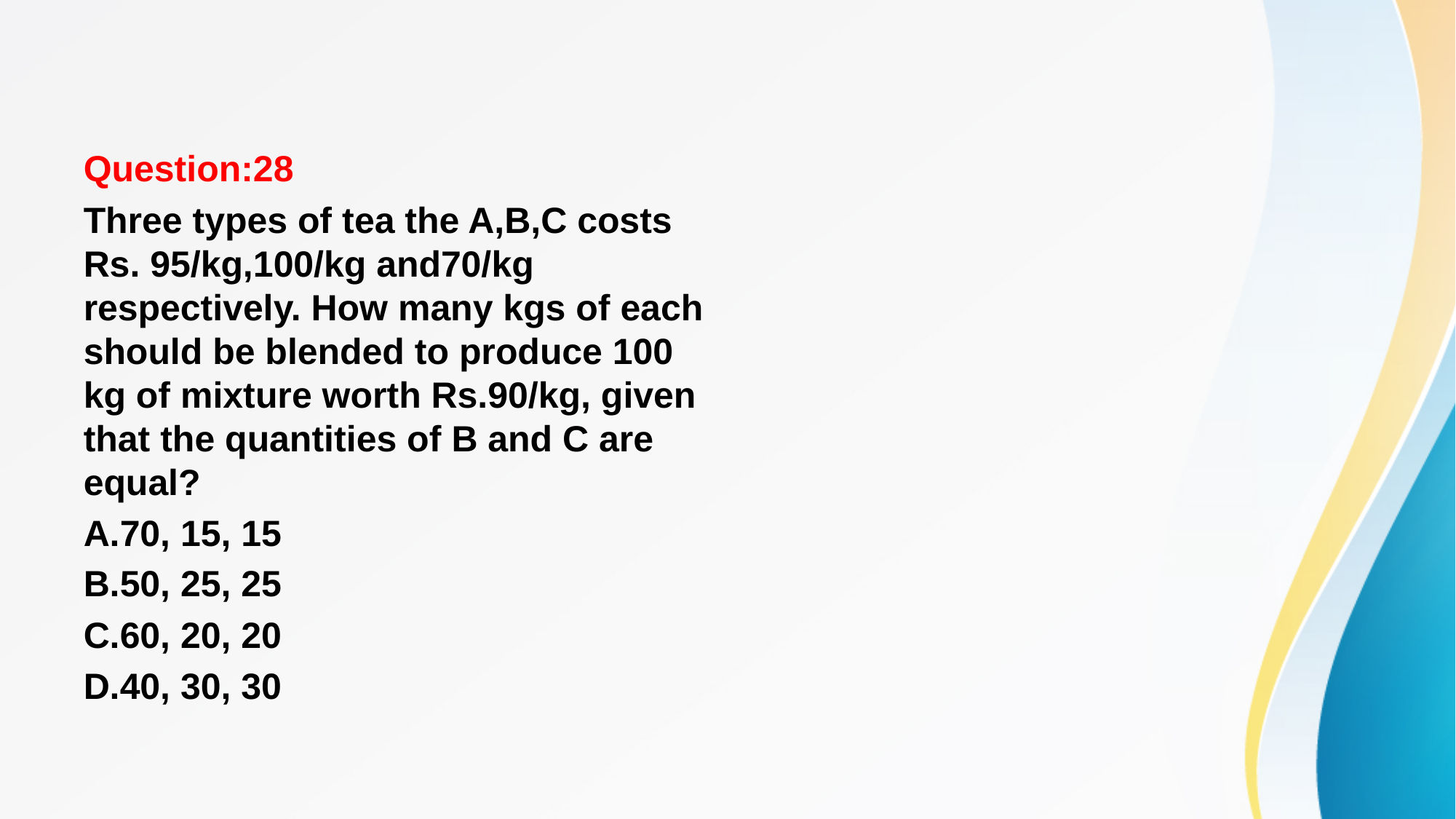

#
Question:28
Three types of tea the A,B,C costs Rs. 95/kg,100/kg and70/kg respectively. How many kgs of each should be blended to produce 100 kg of mixture worth Rs.90/kg, given that the quantities of B and C are equal?
A.70, 15, 15
B.50, 25, 25
C.60, 20, 20
D.40, 30, 30